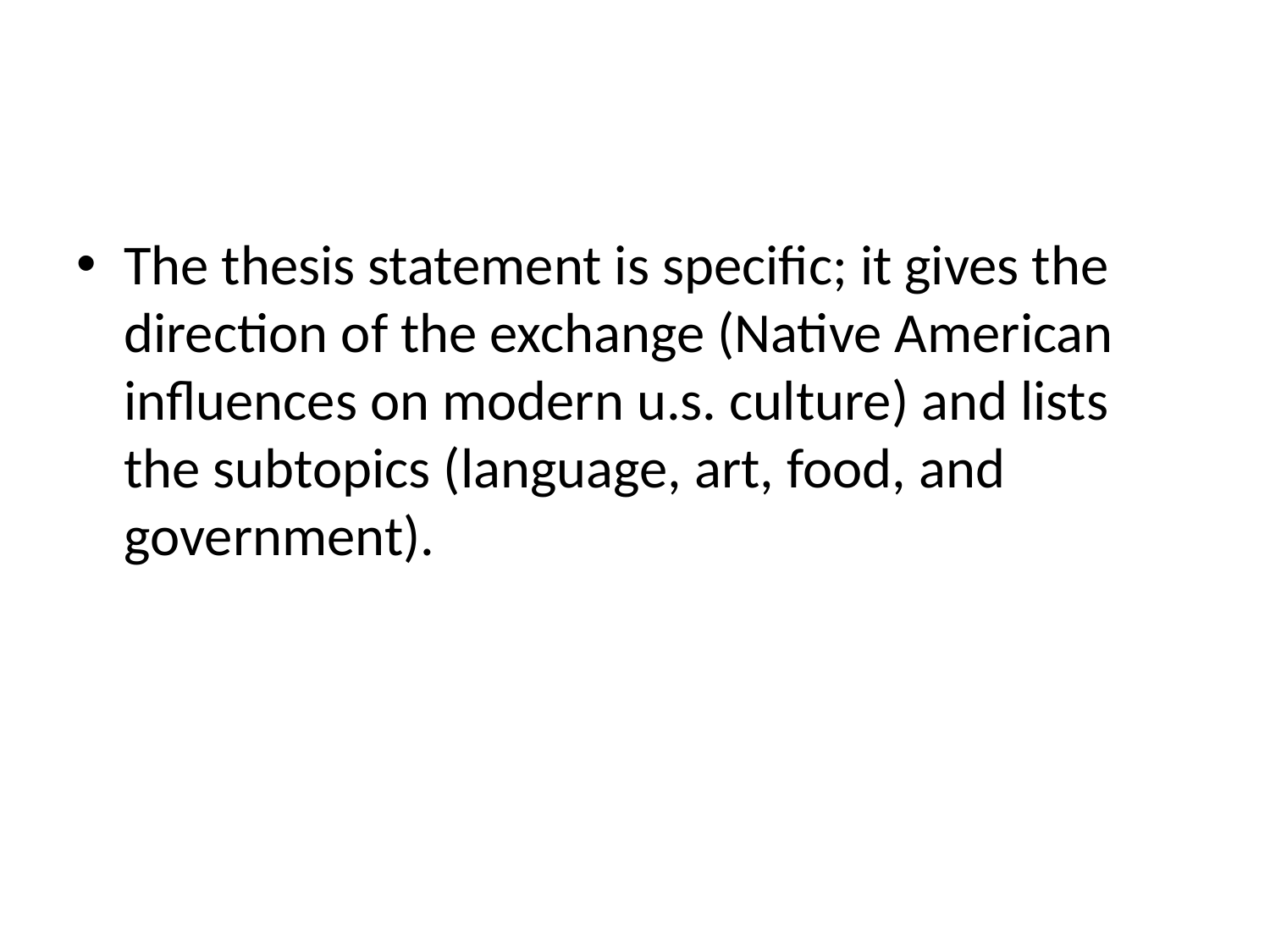

#
The thesis statement is specific; it gives the direction of the exchange (Native American influences on modern u.s. culture) and lists the subtopics (language, art, food, and government).